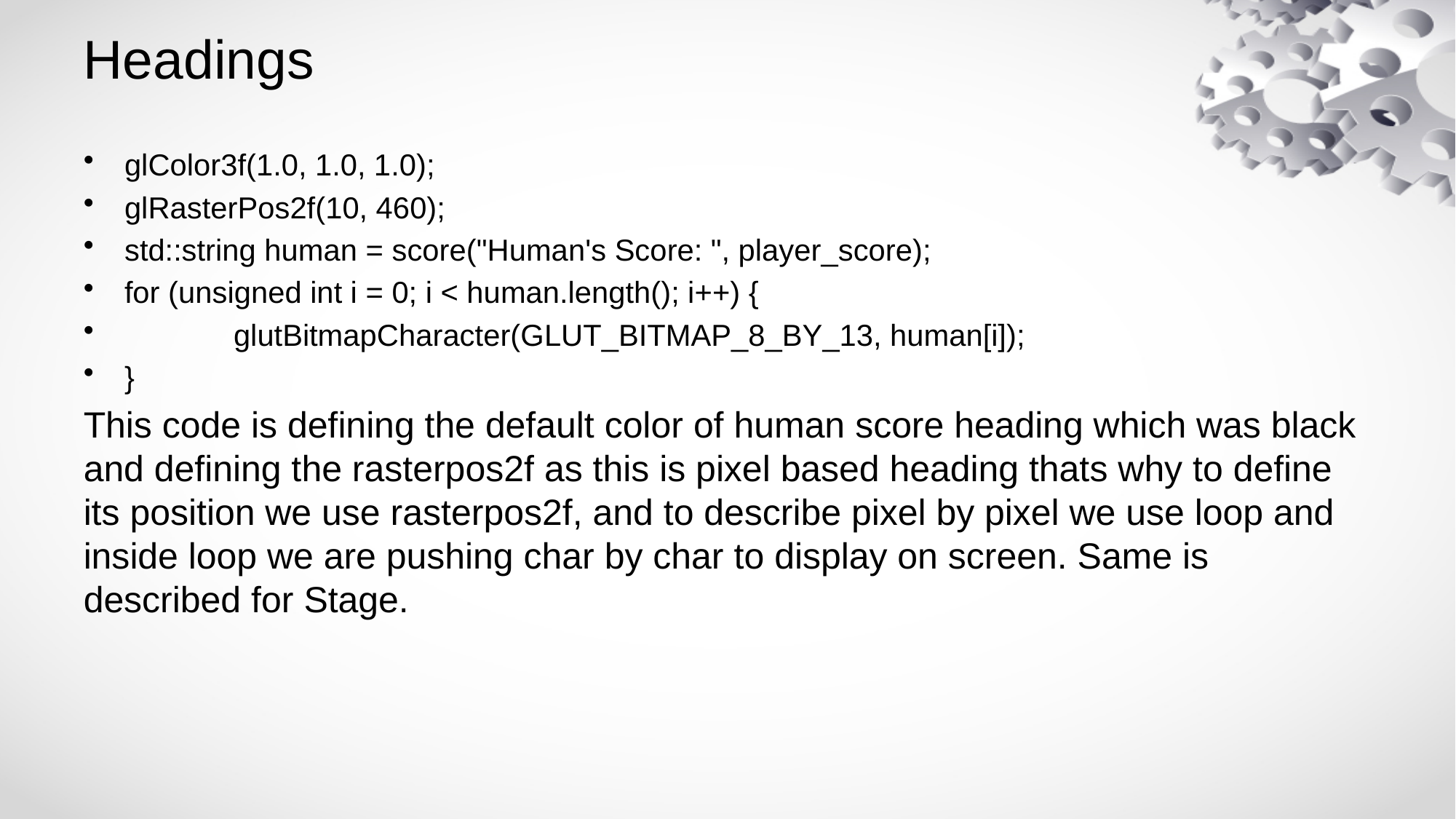

# Headings
glColor3f(1.0, 1.0, 1.0);
glRasterPos2f(10, 460);
std::string human = score("Human's Score: ", player_score);
for (unsigned int i = 0; i < human.length(); i++) {
	glutBitmapCharacter(GLUT_BITMAP_8_BY_13, human[i]);
}
This code is defining the default color of human score heading which was black and defining the rasterpos2f as this is pixel based heading thats why to define its position we use rasterpos2f, and to describe pixel by pixel we use loop and inside loop we are pushing char by char to display on screen. Same is described for Stage.